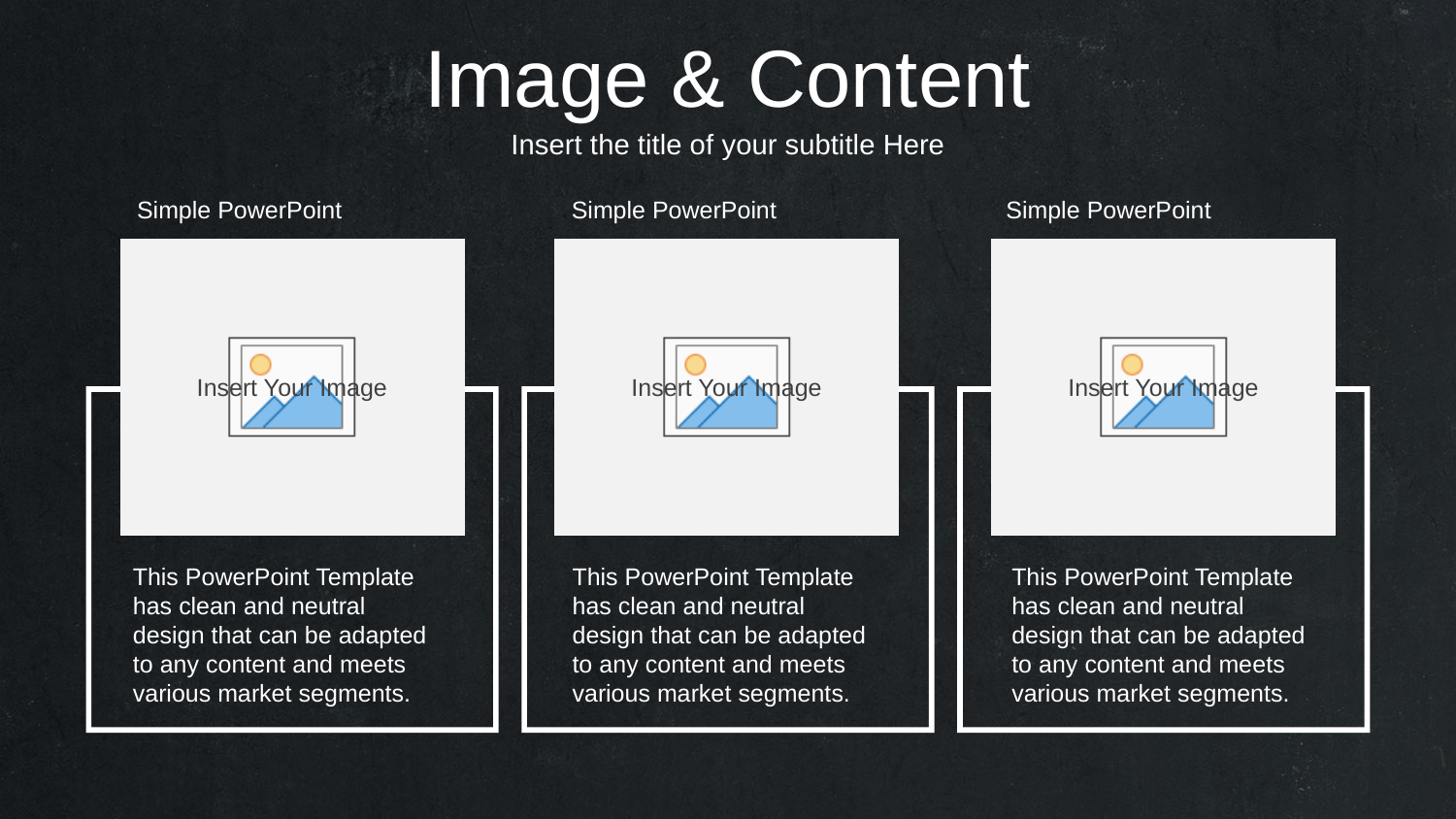

Image & Content
Insert the title of your subtitle Here
Simple PowerPoint
Simple PowerPoint
Simple PowerPoint

This PowerPoint Template has clean and neutral design that can be adapted to any content and meets various market segments.
This PowerPoint Template has clean and neutral design that can be adapted to any content and meets various market segments.
This PowerPoint Template has clean and neutral design that can be adapted to any content and meets various market segments.